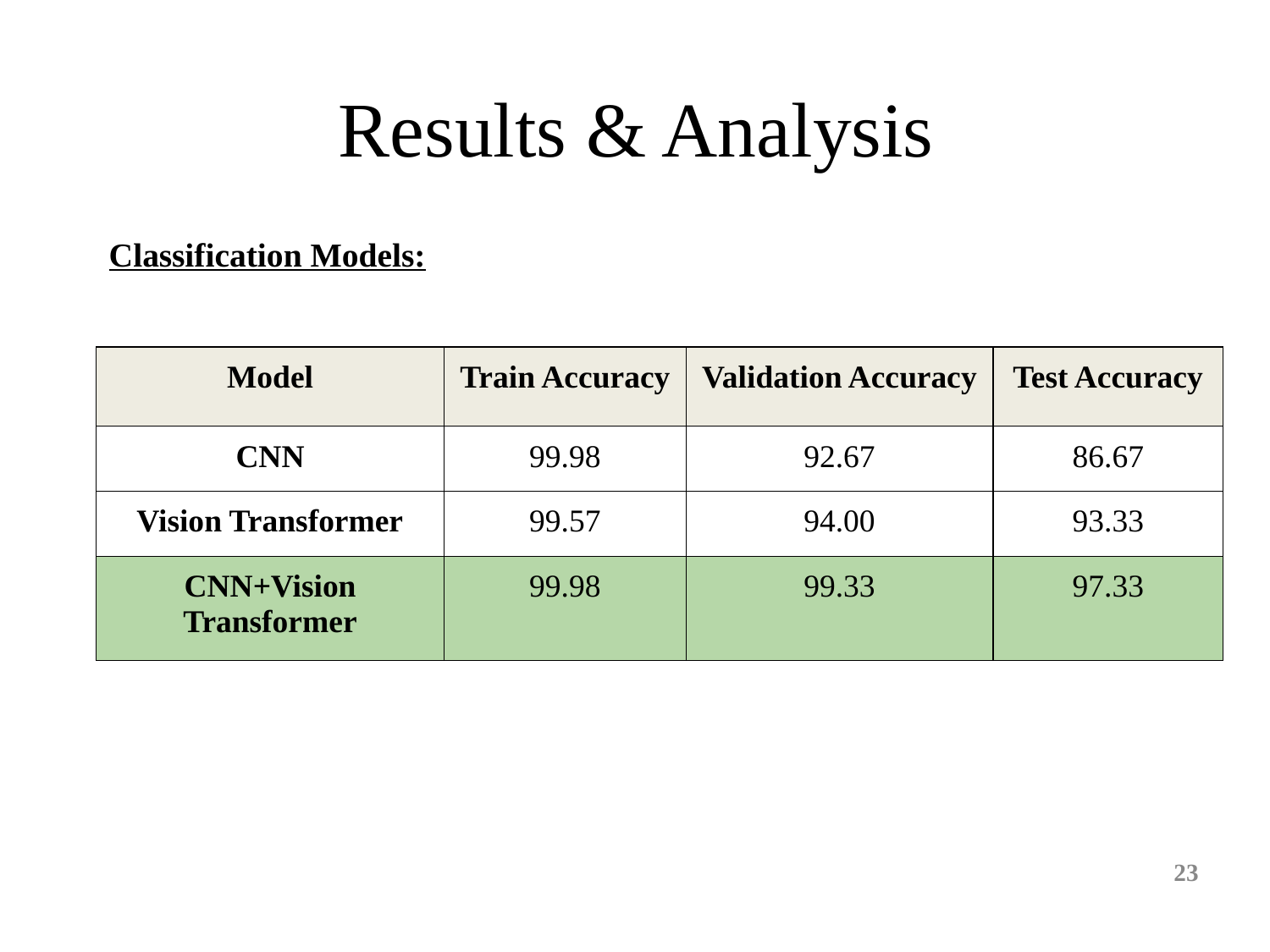

# Results & Analysis
Classification Models:
| Model | Train Accuracy | Validation Accuracy | Test Accuracy |
| --- | --- | --- | --- |
| CNN | 99.98 | 92.67 | 86.67 |
| Vision Transformer | 99.57 | 94.00 | 93.33 |
| CNN+Vision Transformer | 99.98 | 99.33 | 97.33 |
23